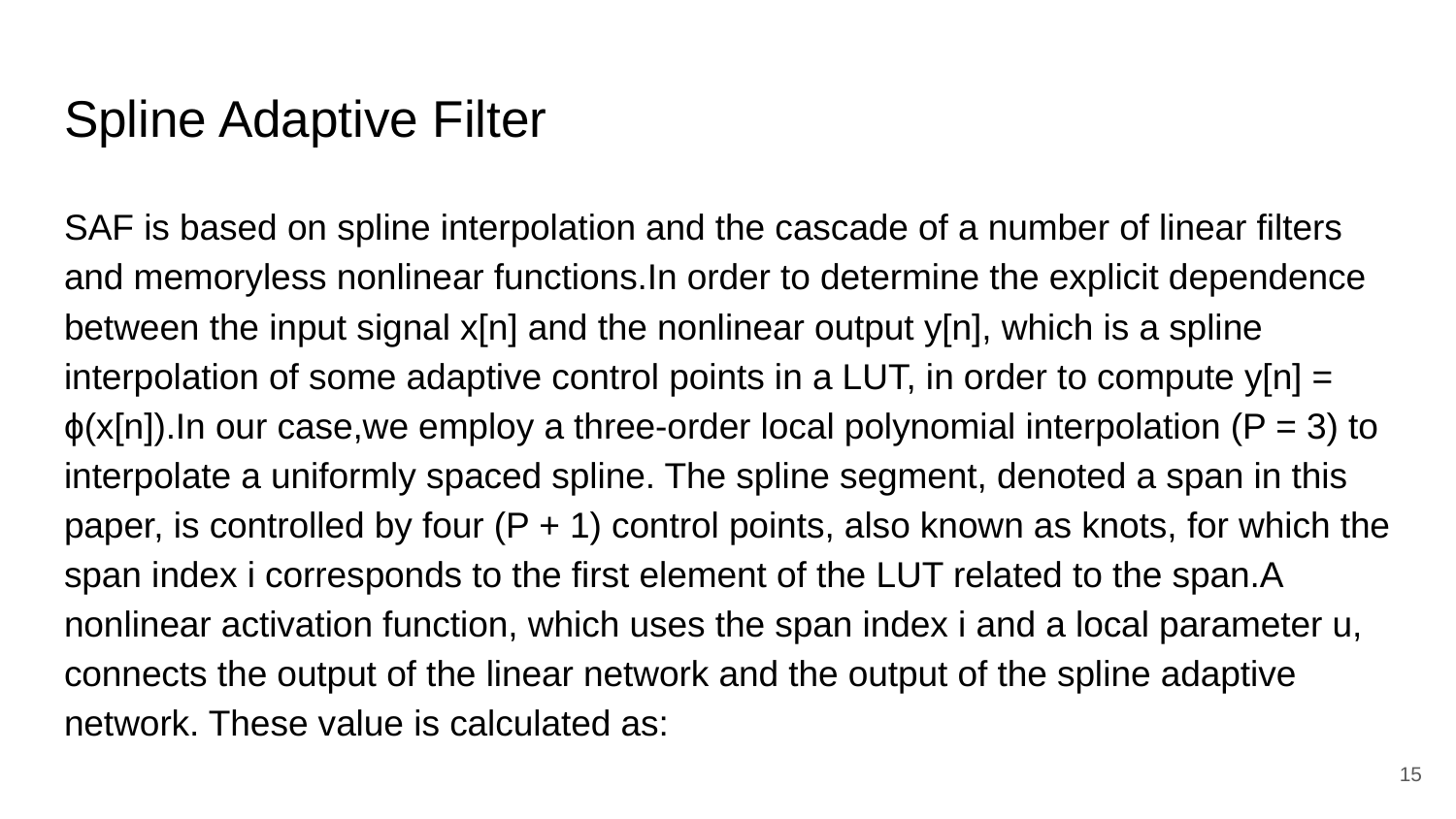

# Spline Adaptive Filter
SAF is based on spline interpolation and the cascade of a number of linear filters and memoryless nonlinear functions.In order to determine the explicit dependence between the input signal x[n] and the nonlinear output y[n], which is a spline interpolation of some adaptive control points in a LUT, in order to compute y[n] = ϕ(x[n]).In our case,we employ a three-order local polynomial interpolation (P = 3) to interpolate a uniformly spaced spline. The spline segment, denoted a span in this paper, is controlled by four (P + 1) control points, also known as knots, for which the span index i corresponds to the first element of the LUT related to the span.A nonlinear activation function, which uses the span index i and a local parameter u, connects the output of the linear network and the output of the spline adaptive network. These value is calculated as:
15